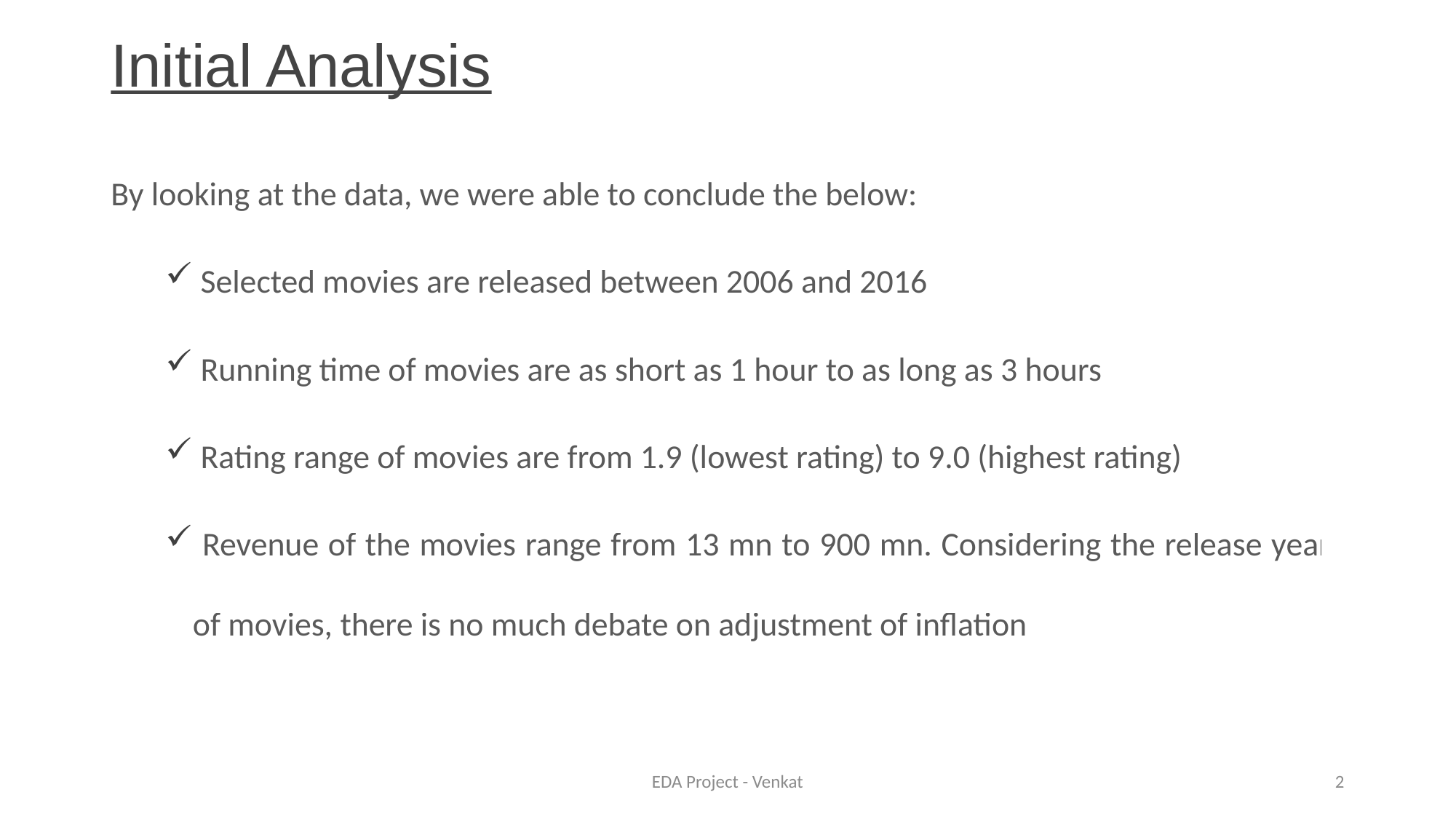

# Initial Analysis
By looking at the data, we were able to conclude the below:
 Selected movies are released between 2006 and 2016
 Running time of movies are as short as 1 hour to as long as 3 hours
 Rating range of movies are from 1.9 (lowest rating) to 9.0 (highest rating)
 Revenue of the movies range from 13 mn to 900 mn. Considering the release years of movies, there is no much debate on adjustment of inflation
EDA Project - Venkat
2